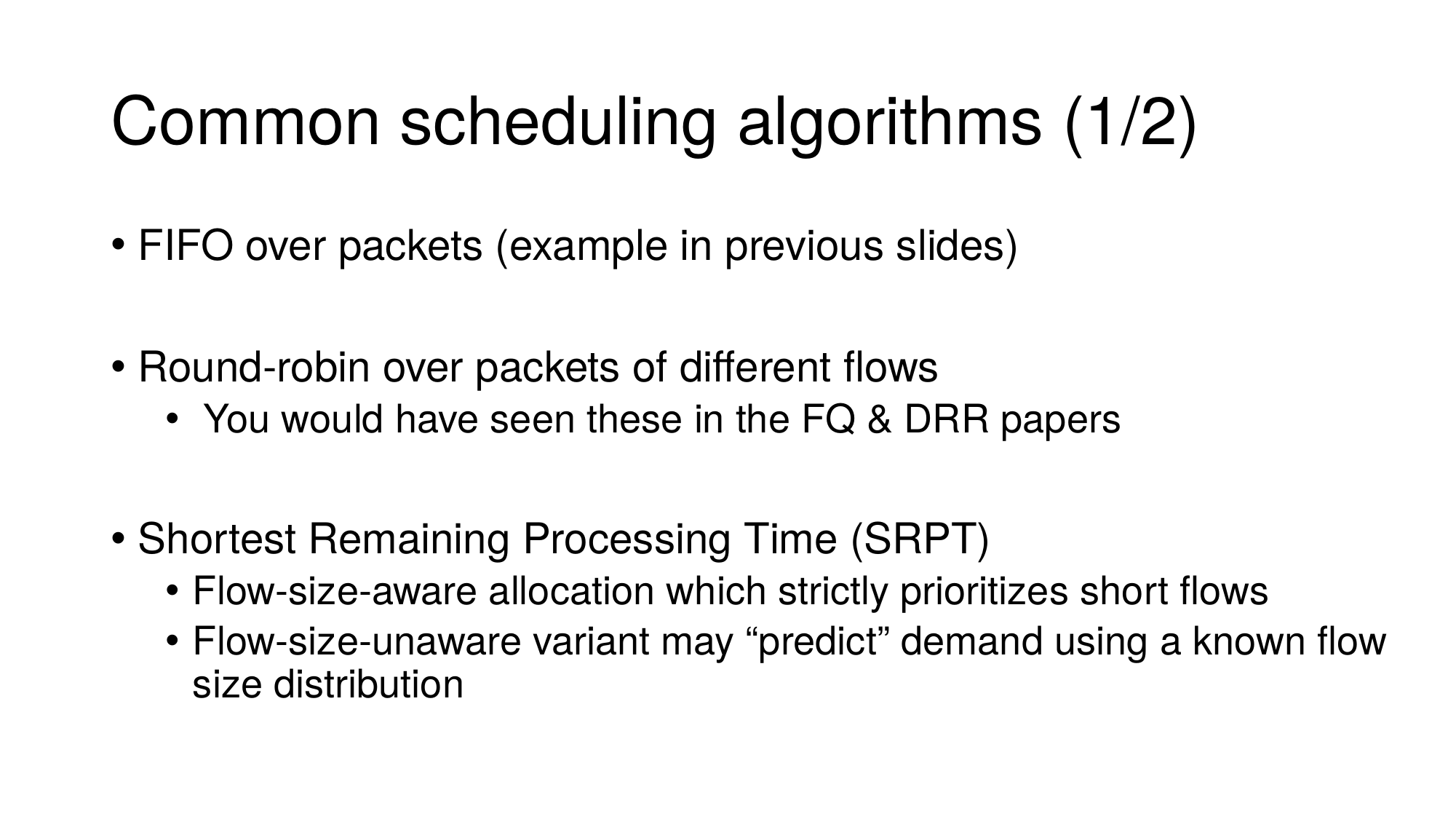

# Common scheduling algorithms (1/2)
FIFO over packets (example in previous slides)

Round-robin over packets of different flows
 You would have seen these in the FQ & DRR papers

Shortest Remaining Processing Time (SRPT)
Flow-size-aware allocation which strictly prioritizes short flows
Flow-size-unaware variant may “predict” demand using a known flow size distribution